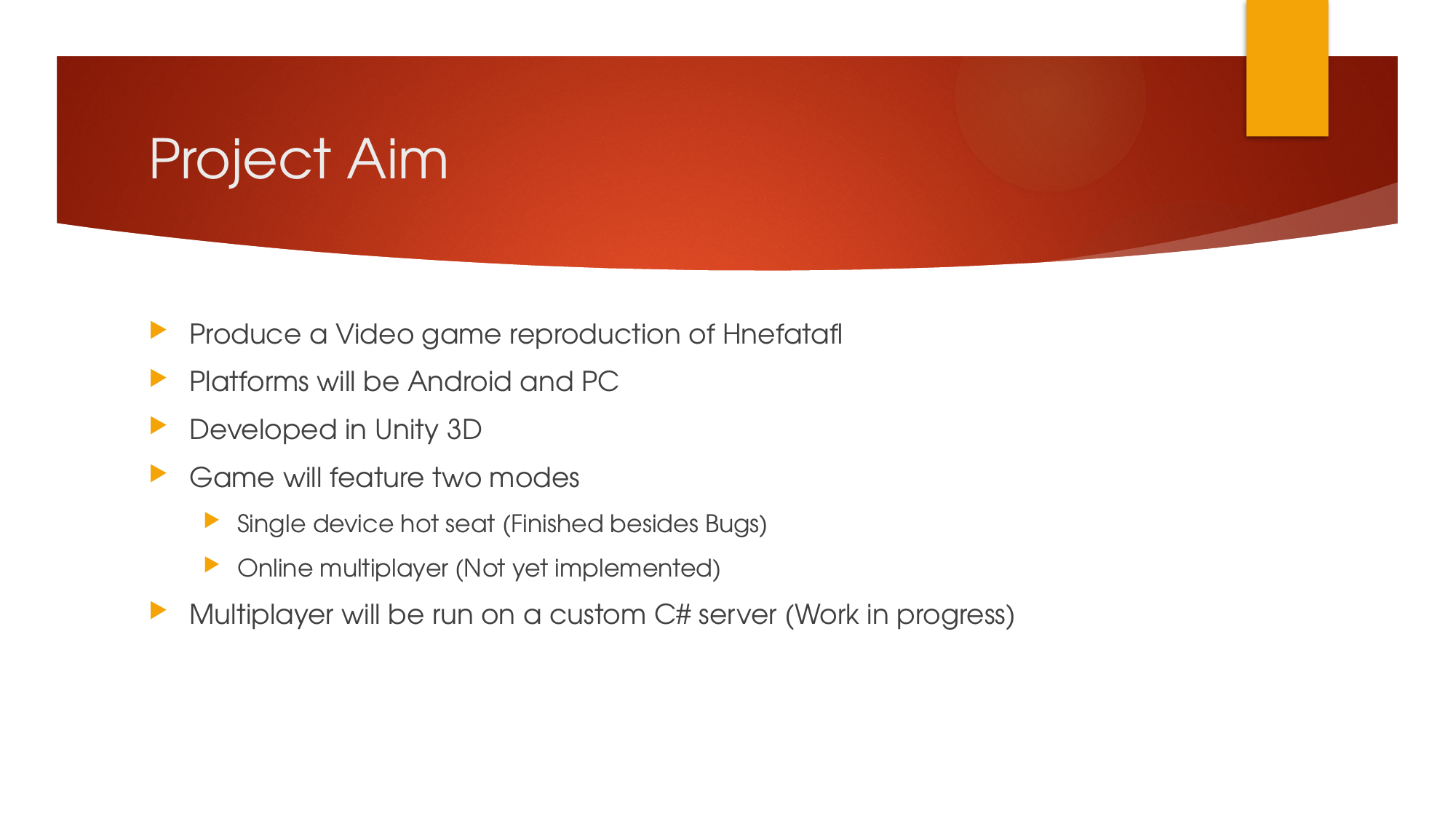

# Project Aim
Produce a Video game reproduction of Hnefatafl
Platforms will be Android and PC
Developed in Unity 3D
Game will feature two modes
Single device hot seat (Finished besides Bugs)
Online multiplayer (Not yet implemented)
Multiplayer will be run on a custom C# server (Work in progress)